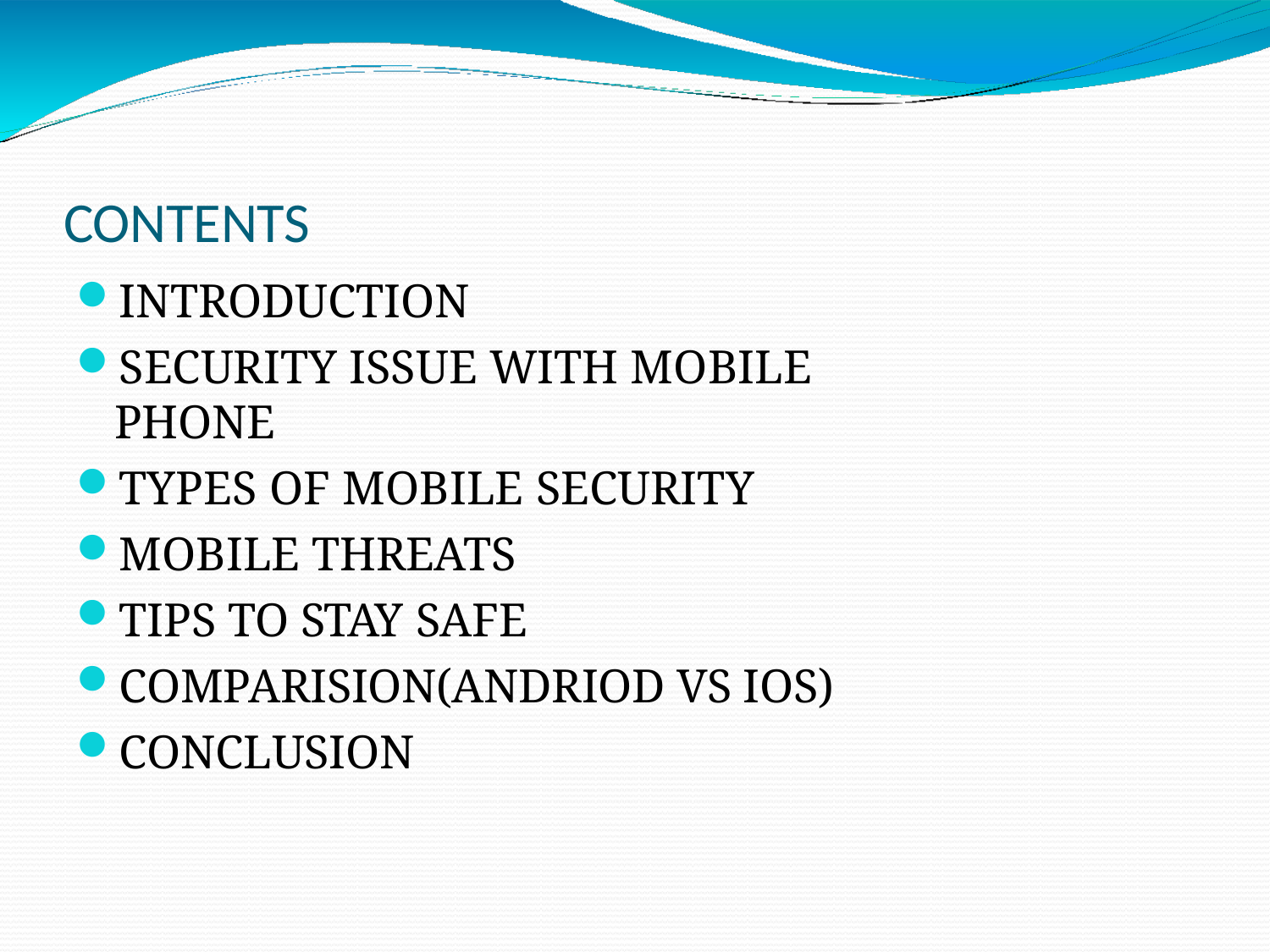

# CONTENTS
INTRODUCTION
SECURITY ISSUE WITH MOBILE PHONE
TYPES OF MOBILE SECURITY
MOBILE THREATS
TIPS TO STAY SAFE
COMPARISION(ANDRIOD VS IOS)
CONCLUSION